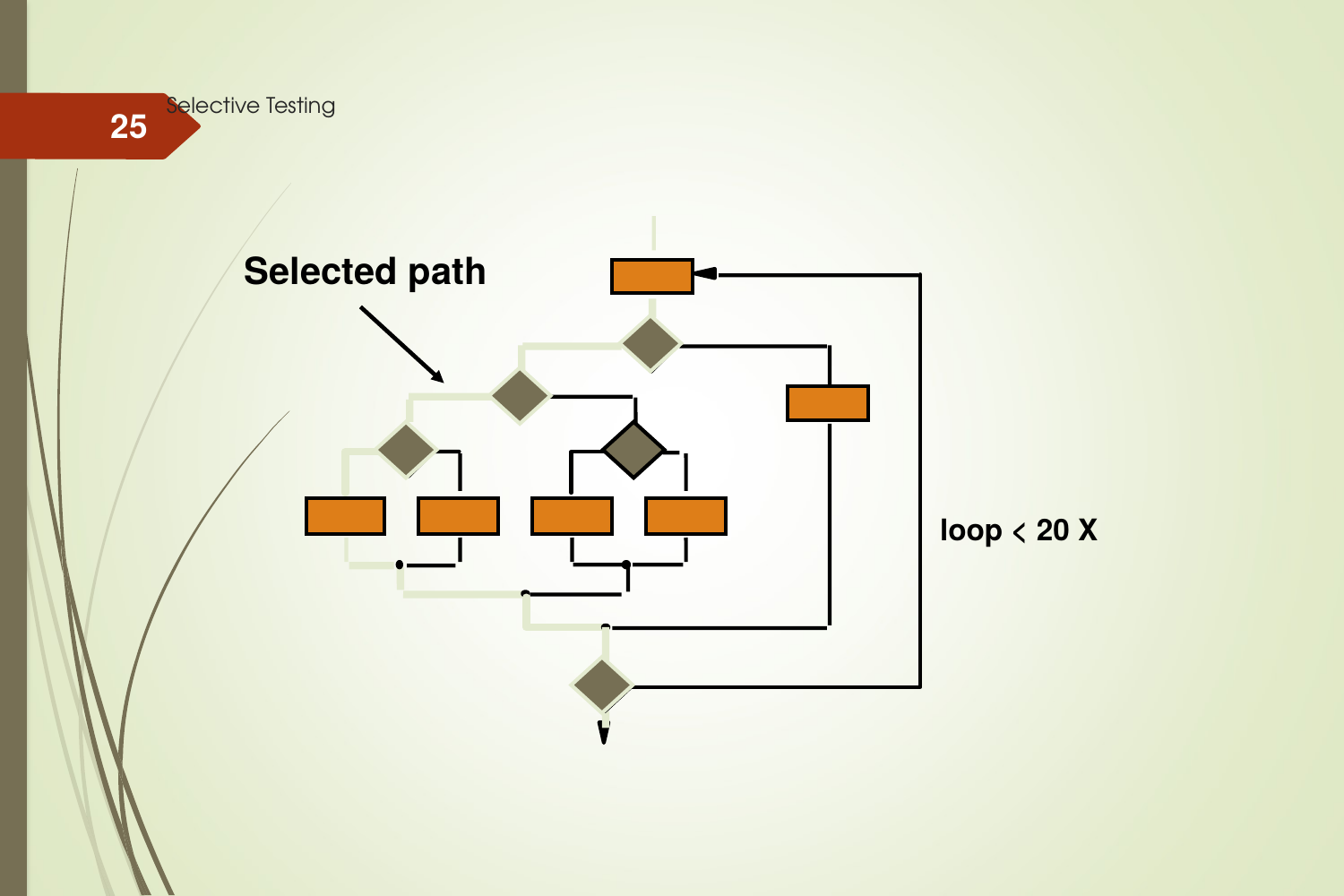

# Selective Testing
25

Selected path

loop < 20 X